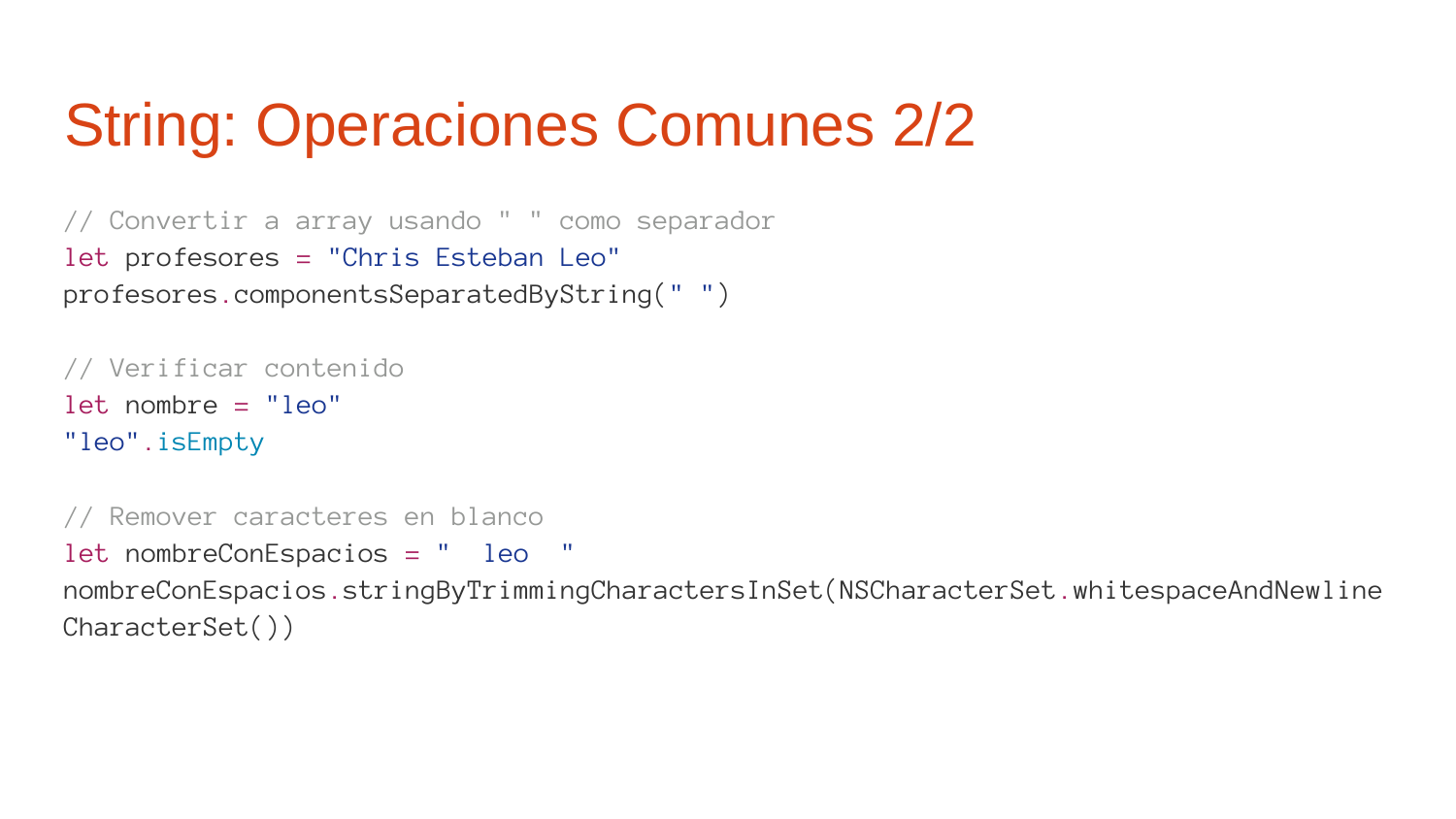

# String: Operaciones Comunes 2/2
// Convertir a array usando " " como separador
let profesores = "Chris Esteban Leo"
profesores.componentsSeparatedByString(" ")

// Verificar contenido
let nombre = "leo"
"leo".isEmpty
// Remover caracteres en blanco
let nombreConEspacios = "  leo  "
nombreConEspacios.stringByTrimmingCharactersInSet(NSCharacterSet.whitespaceAndNewlineCharacterSet())